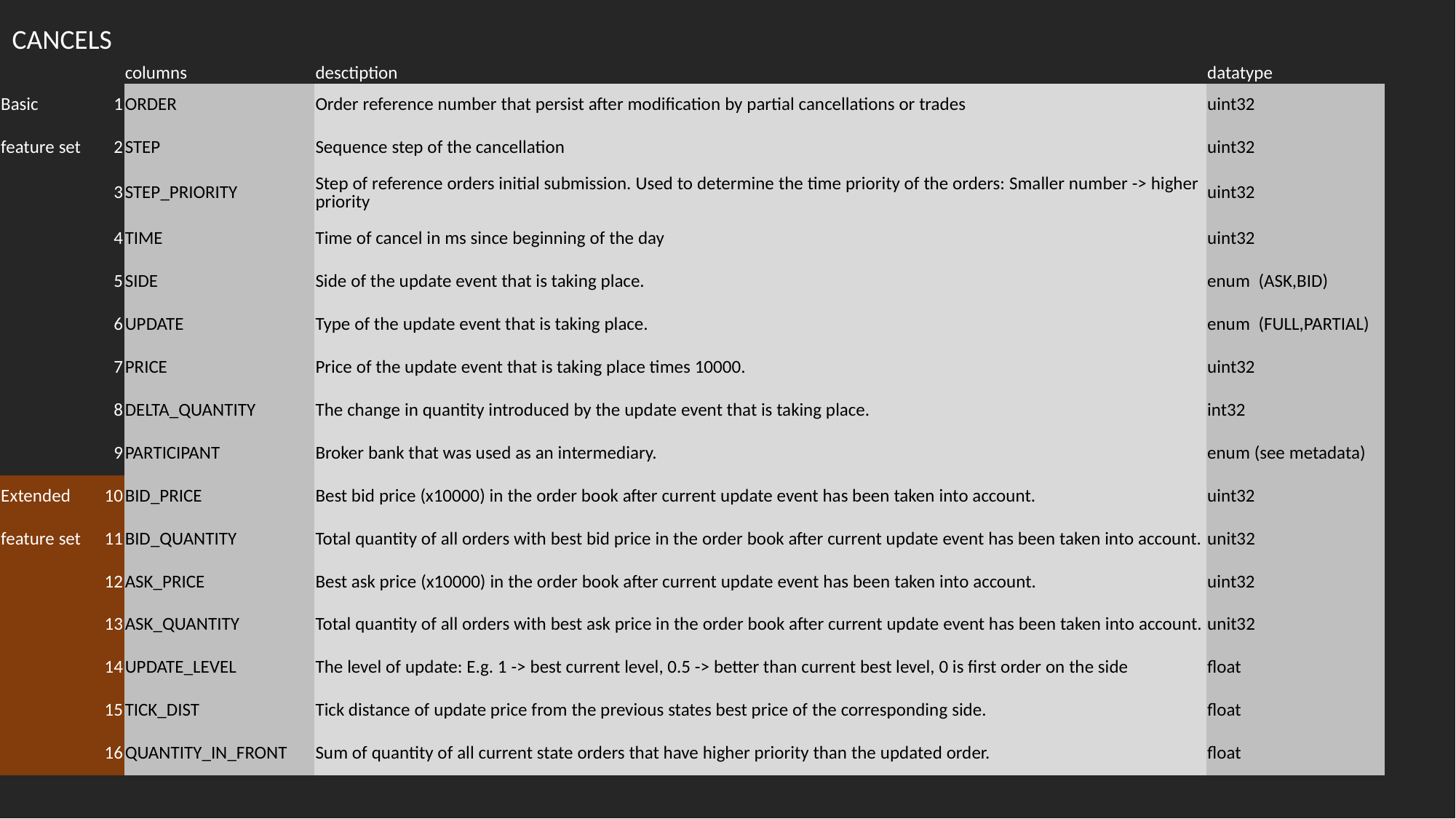

| CANCELS |  |  |  |  |  |
| --- | --- | --- | --- | --- | --- |
|  |  | columns | desctiption | datatype |  |
| Basic | 1 | ORDER | Order reference number that persist after modification by partial cancellations or trades | uint32 |  |
| feature set | 2 | STEP | Sequence step of the cancellation | uint32 |  |
|  | 3 | STEP\_PRIORITY | Step of reference orders initial submission. Used to determine the time priority of the orders: Smaller number -> higher priority | uint32 |  |
|  | 4 | TIME | Time of cancel in ms since beginning of the day | uint32 |  |
|  | 5 | SIDE | Side of the update event that is taking place. | enum (ASK,BID) |  |
|  | 6 | UPDATE | Type of the update event that is taking place. | enum (FULL,PARTIAL) |  |
|  | 7 | PRICE | Price of the update event that is taking place times 10000. | uint32 |  |
|  | 8 | DELTA\_QUANTITY | The change in quantity introduced by the update event that is taking place. | int32 |  |
|  | 9 | PARTICIPANT | Broker bank that was used as an intermediary. | enum (see metadata) |  |
| Extended | 10 | BID\_PRICE | Best bid price (x10000) in the order book after current update event has been taken into account. | uint32 |  |
| feature set | 11 | BID\_QUANTITY | Total quantity of all orders with best bid price in the order book after current update event has been taken into account. | unit32 |  |
|  | 12 | ASK\_PRICE | Best ask price (x10000) in the order book after current update event has been taken into account. | uint32 |  |
|  | 13 | ASK\_QUANTITY | Total quantity of all orders with best ask price in the order book after current update event has been taken into account. | unit32 |  |
|  | 14 | UPDATE\_LEVEL | The level of update: E.g. 1 -> best current level, 0.5 -> better than current best level, 0 is first order on the side | float |  |
|  | 15 | TICK\_DIST | Tick distance of update price from the previous states best price of the corresponding side. | float |  |
|  | 16 | QUANTITY\_IN\_FRONT | Sum of quantity of all current state orders that have higher priority than the updated order. | float |  |
|  |  |  |  |  |  |